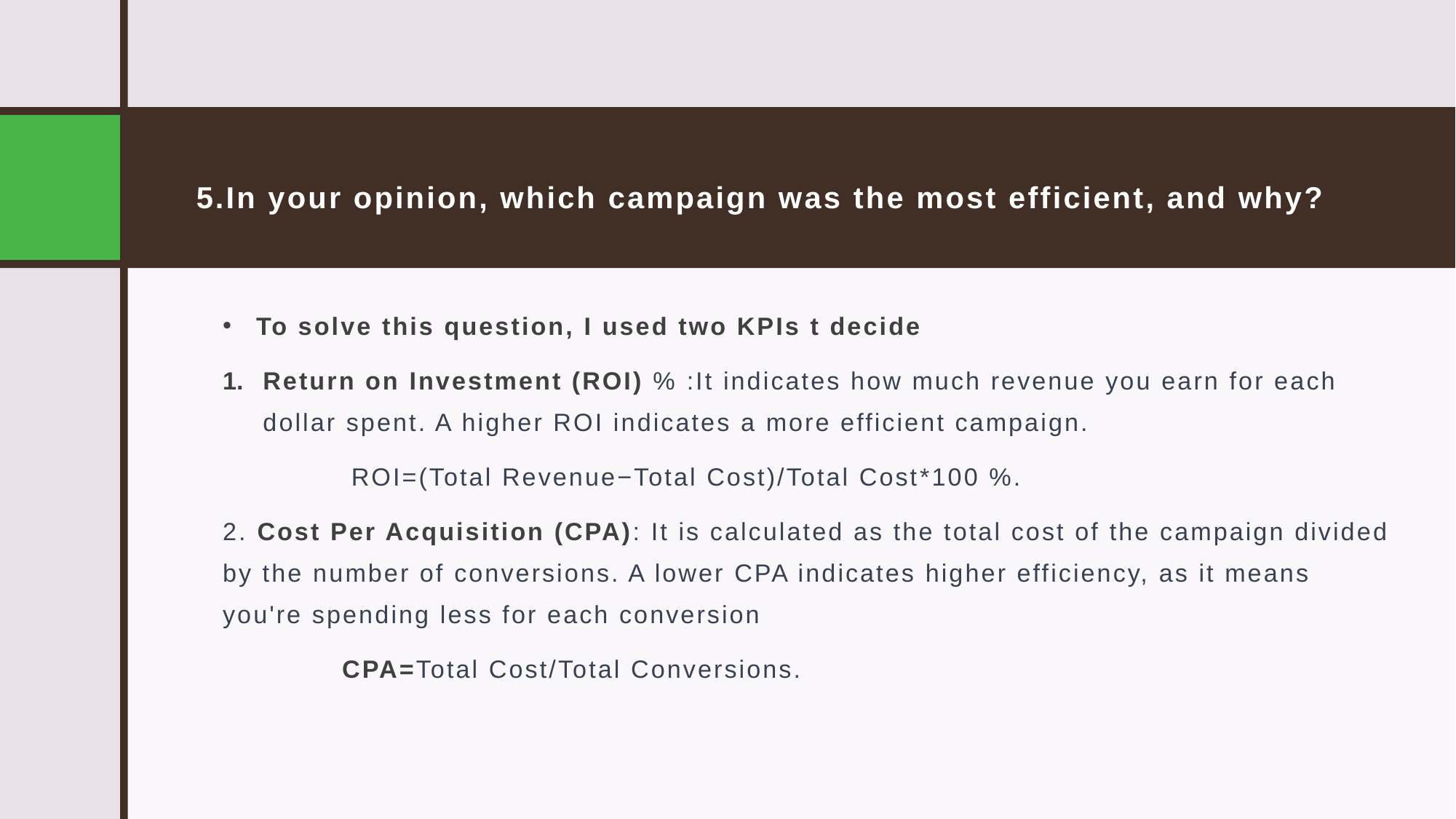

# 5.In your opinion, which campaign was the most efficient, and why?

To solve this question, I used two KPIs t decide
Return on Investment (ROI) % :It indicates how much revenue you earn for each dollar spent. A higher ROI indicates a more efficient campaign.
              ROI=(Total Revenue−Total Cost)/Total Cost​*100 %.
2. Cost Per Acquisition (CPA): It is calculated as the total cost of the campaign divided by the number of conversions. A lower CPA indicates higher efficiency, as it means you're spending less for each conversion
             CPA=Total Cost/Total Conversions.​